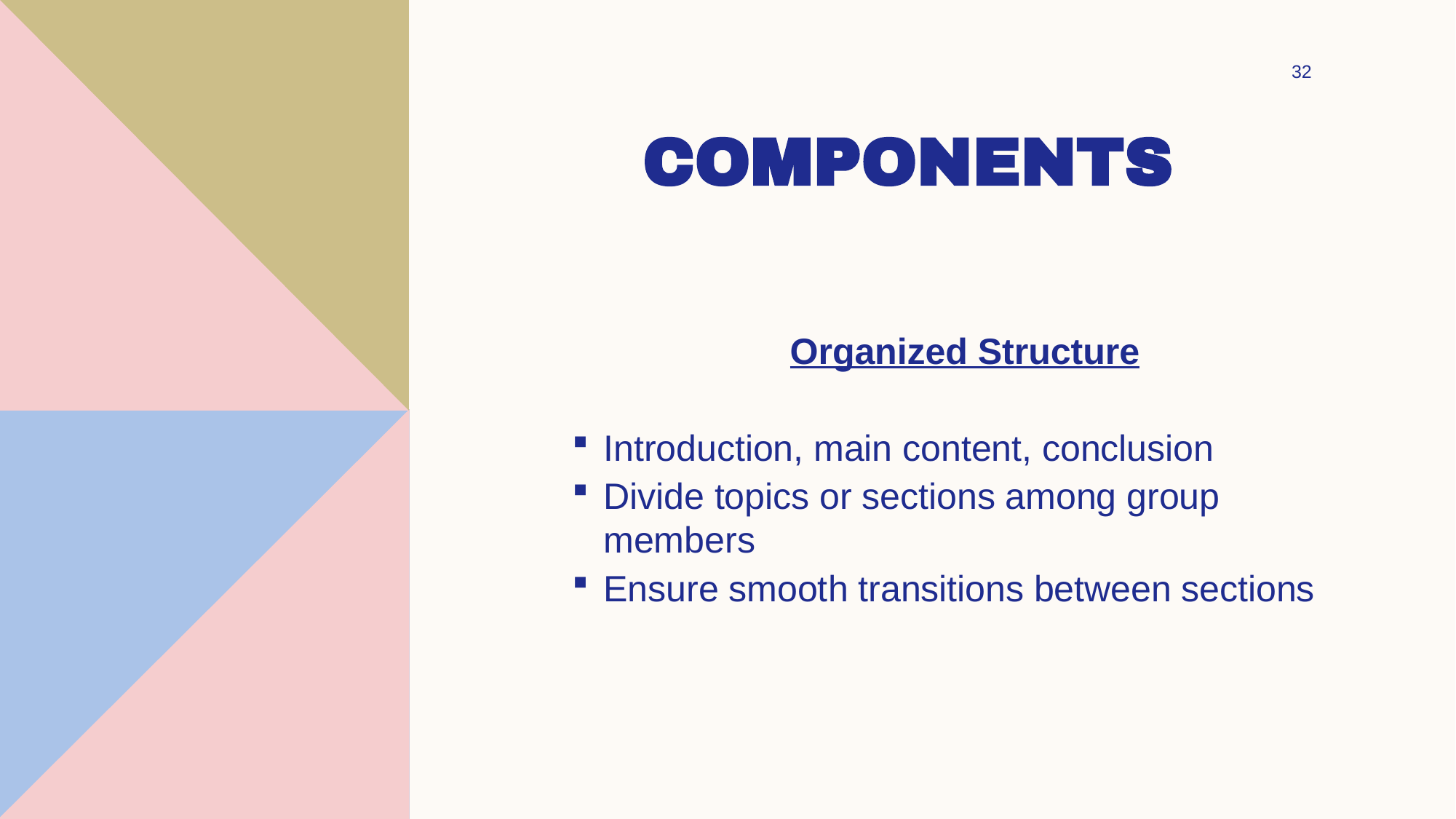

32
# components
Organized Structure

Introduction, main content, conclusion
Divide topics or sections among group members
Ensure smooth transitions between sections